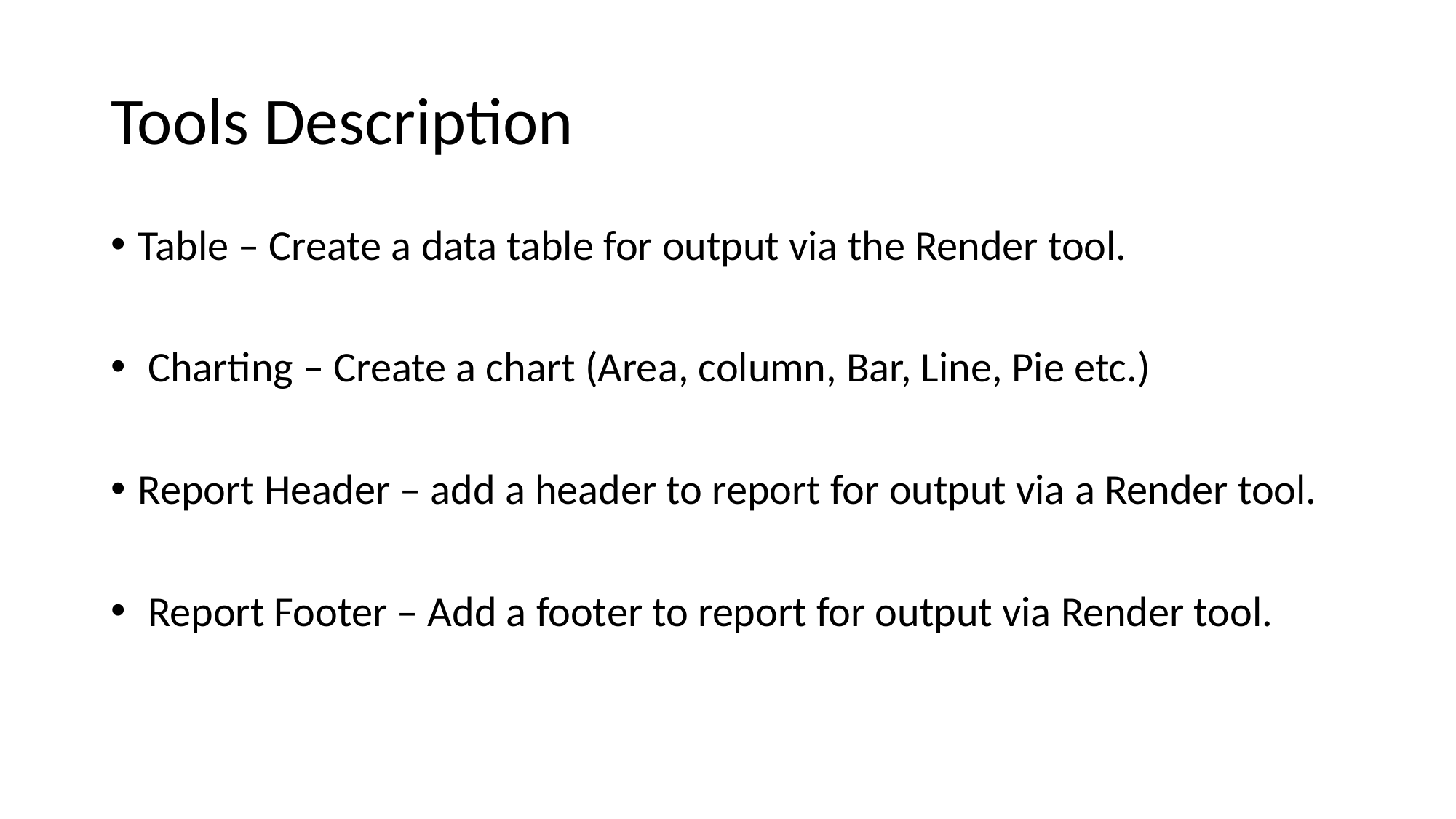

# Tools Description
Table – Create a data table for output via the Render tool.

 Charting – Create a chart (Area, column, Bar, Line, Pie etc.)

Report Header – add a header to report for output via a Render tool.

 Report Footer – Add a footer to report for output via Render tool.